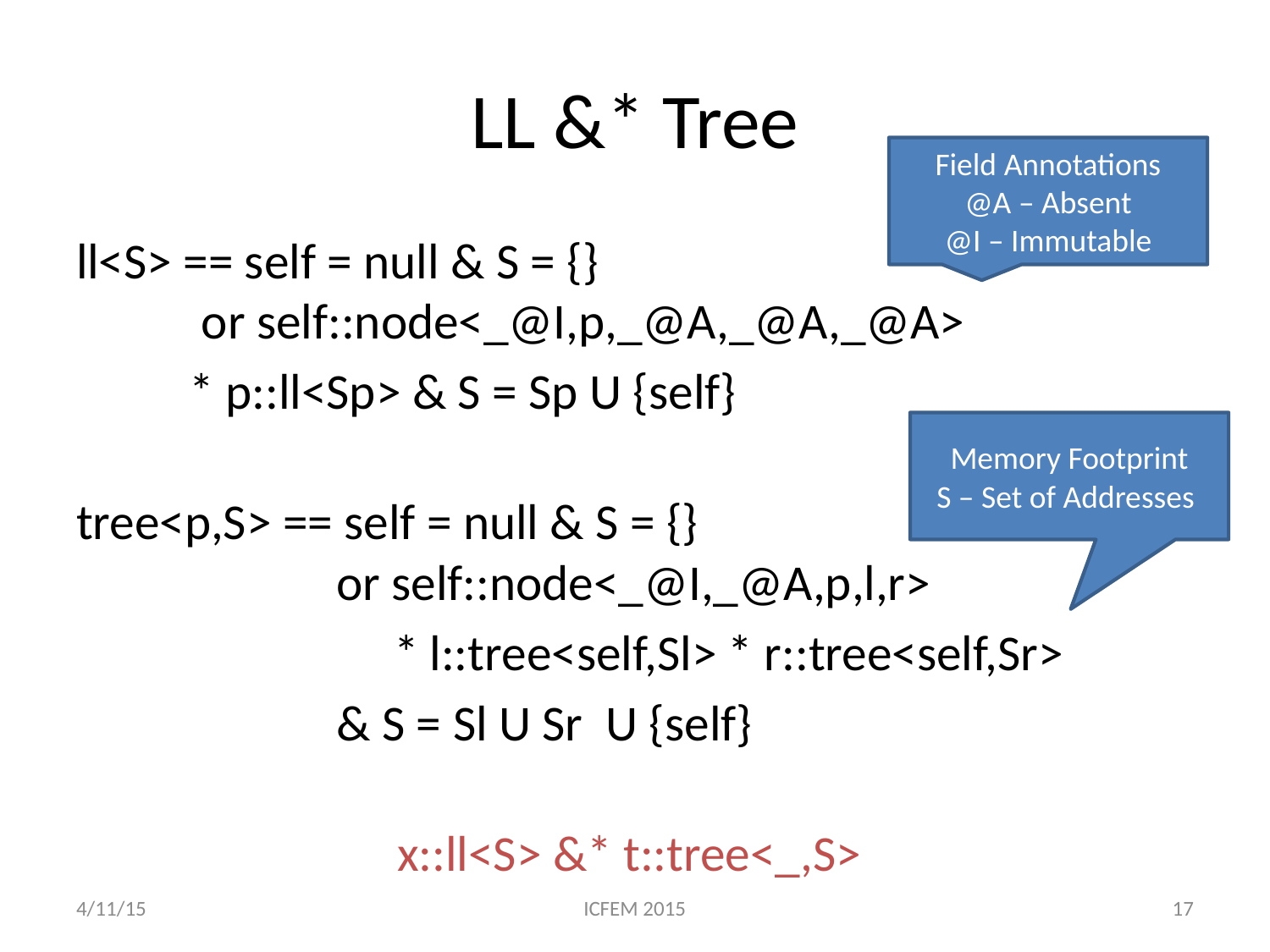

# LL &* Tree
Field Annotations
@A – Absent
@I – Immutable
ll<S> == self = null & S = {}
           or self::node<_@I,p,_@A,_@A,_@A>
			* p::ll<Sp> & S = Sp U {self}
tree<p,S> == self = null & S = {}
            	   or self::node<_@I,_@A,p,l,r>
            	        * l::tree<self,Sl> * r::tree<self,Sr>
		 		   & S = Sl U Sr  U {self}
x::ll<S> &* t::tree<_,S>

Memory Footprint
S – Set of Addresses
4/11/15
ICFEM 2015
17